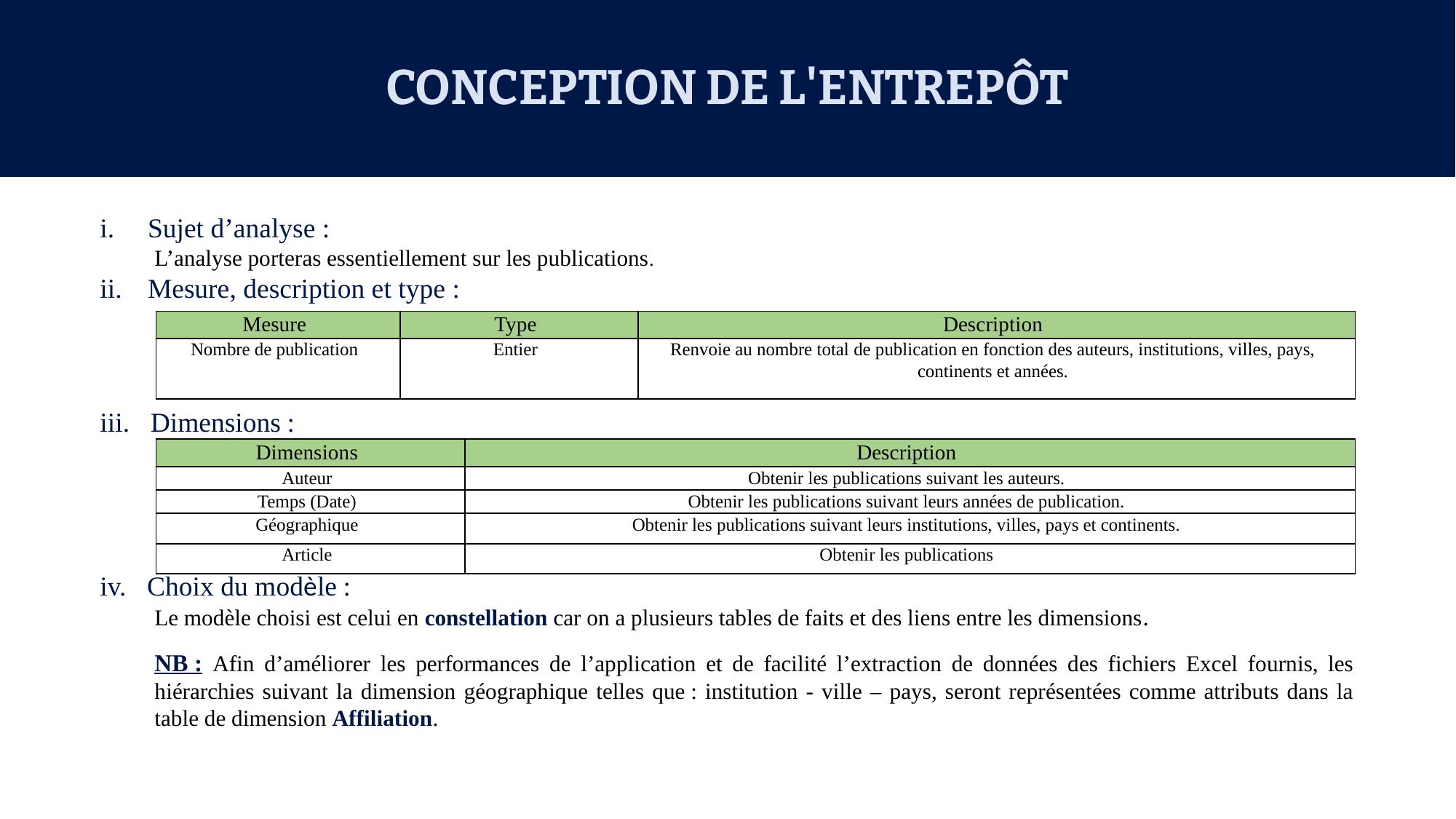

# CONCEPTION DE L'ENTREPÔT
Sujet d’analyse :
L’analyse porteras essentiellement sur les publications.
Mesure, description et type :

iii.   Dimensions :

iv.   Choix du modèle :
Le modèle choisi est celui en constellation car on a plusieurs tables de faits et des liens entre les dimensions.

NB : Afin d’améliorer les performances de l’application et de facilité l’extraction de données des fichiers Excel fournis, les hiérarchies suivant la dimension géographique telles que : institution - ville – pays, seront représentées comme attributs dans la table de dimension Affiliation.

| Mesure | Type | Description |
| --- | --- | --- |
| Nombre de publication | Entier | Renvoie au nombre total de publication en fonction des auteurs, institutions, villes, pays, continents et années. |
| Dimensions | Description |
| --- | --- |
| Auteur | Obtenir les publications suivant les auteurs. |
| Temps (Date) | Obtenir les publications suivant leurs années de publication. |
| Géographique | Obtenir les publications suivant leurs institutions, villes, pays et continents. |
| Article | Obtenir les publications |